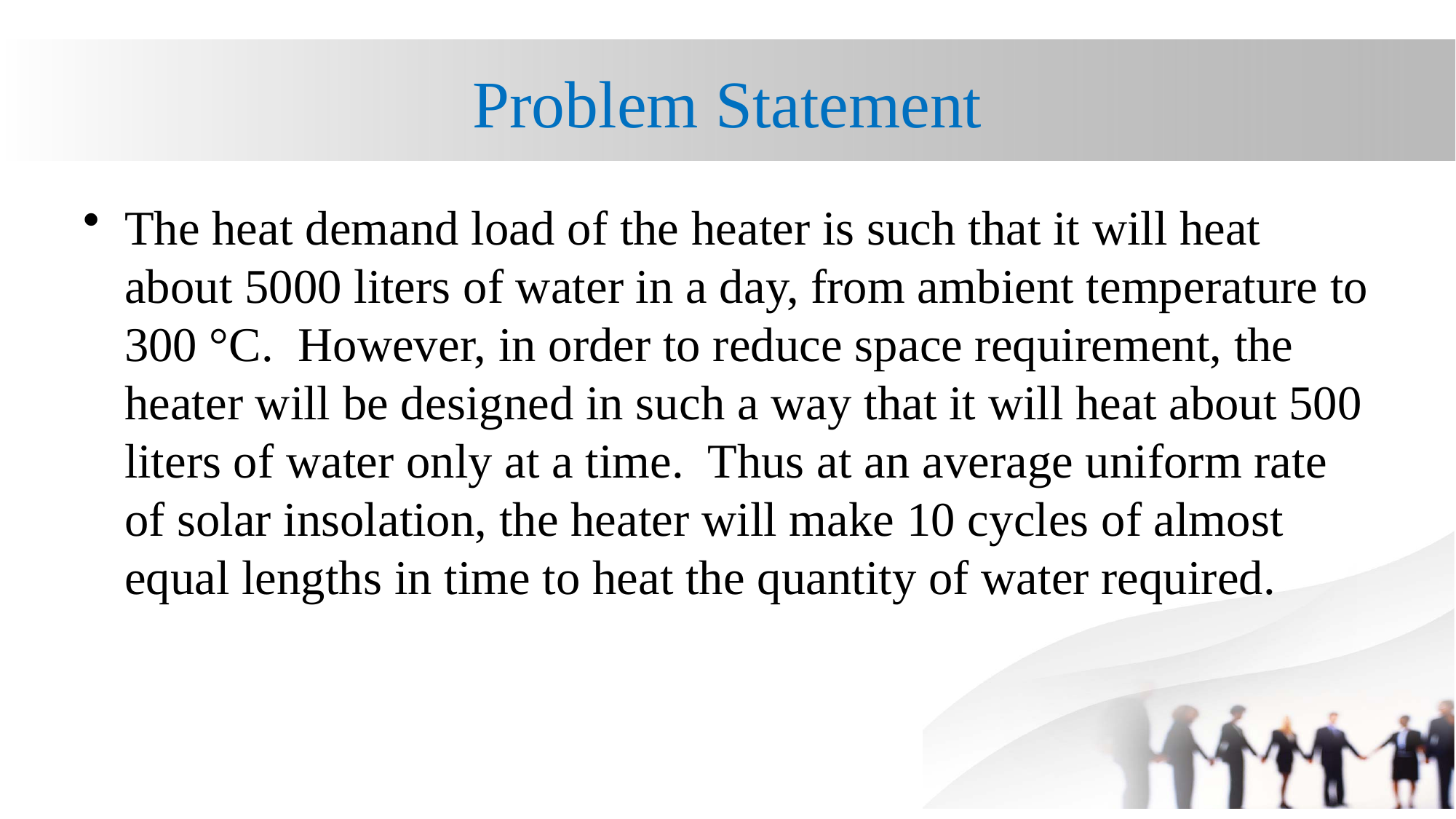

# Problem Statement
The heat demand load of the heater is such that it will heat about 5000 liters of water in a day, from ambient temperature to 300 °C.  However, in order to reduce space requirement, the heater will be designed in such a way that it will heat about 500 liters of water only at a time.  Thus at an average uniform rate of solar insolation, the heater will make 10 cycles of almost equal lengths in time to heat the quantity of water required.